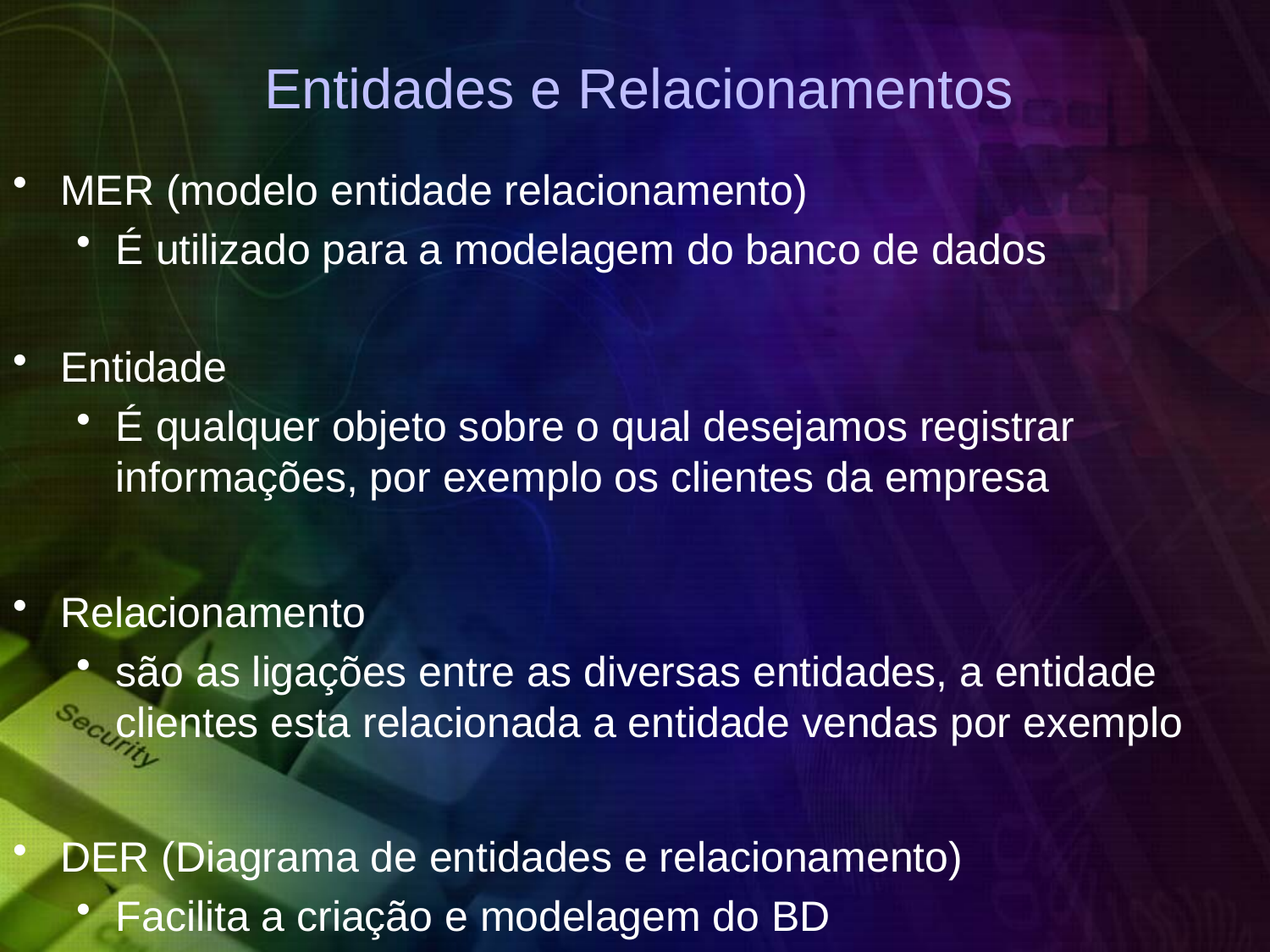

# Entidades e Relacionamentos
MER (modelo entidade relacionamento)
É utilizado para a modelagem do banco de dados

Entidade
É qualquer objeto sobre o qual desejamos registrar informações, por exemplo os clientes da empresa

Relacionamento
são as ligações entre as diversas entidades, a entidade clientes esta relacionada a entidade vendas por exemplo

DER (Diagrama de entidades e relacionamento)
Facilita a criação e modelagem do BD